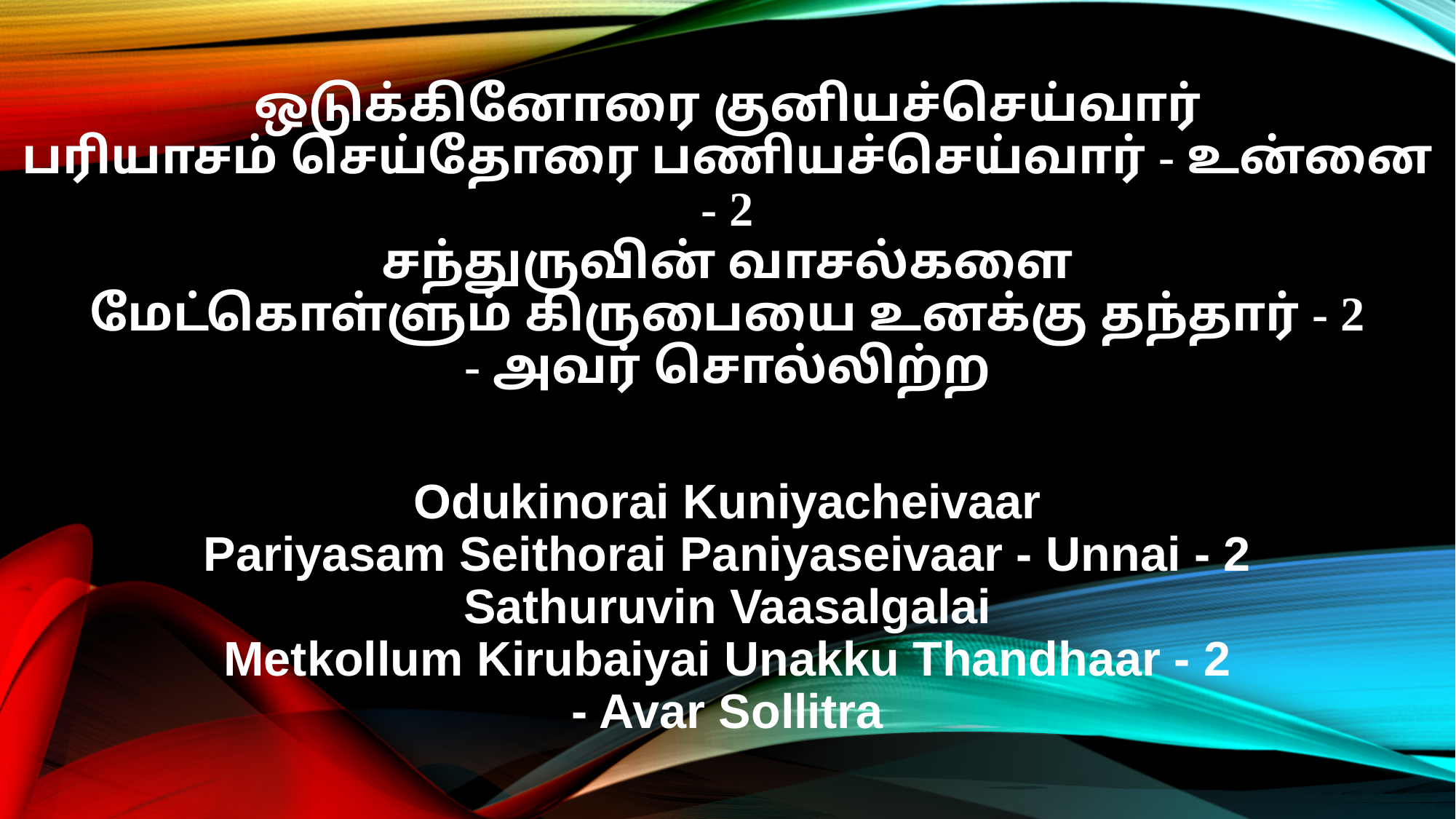

ஒடுக்கினோரை குனியச்செய்வார்
பரியாசம் செய்தோரை பணியச்செய்வார் - உன்னை - 2
சந்துருவின் வாசல்களை
மேட்கொள்ளும் கிருபையை உனக்கு தந்தார் - 2
- அவர் சொல்லிற்ற

Odukinorai Kuniyacheivaar
Pariyasam Seithorai Paniyaseivaar - Unnai - 2
Sathuruvin Vaasalgalai
Metkollum Kirubaiyai Unakku Thandhaar - 2
- Avar Sollitra